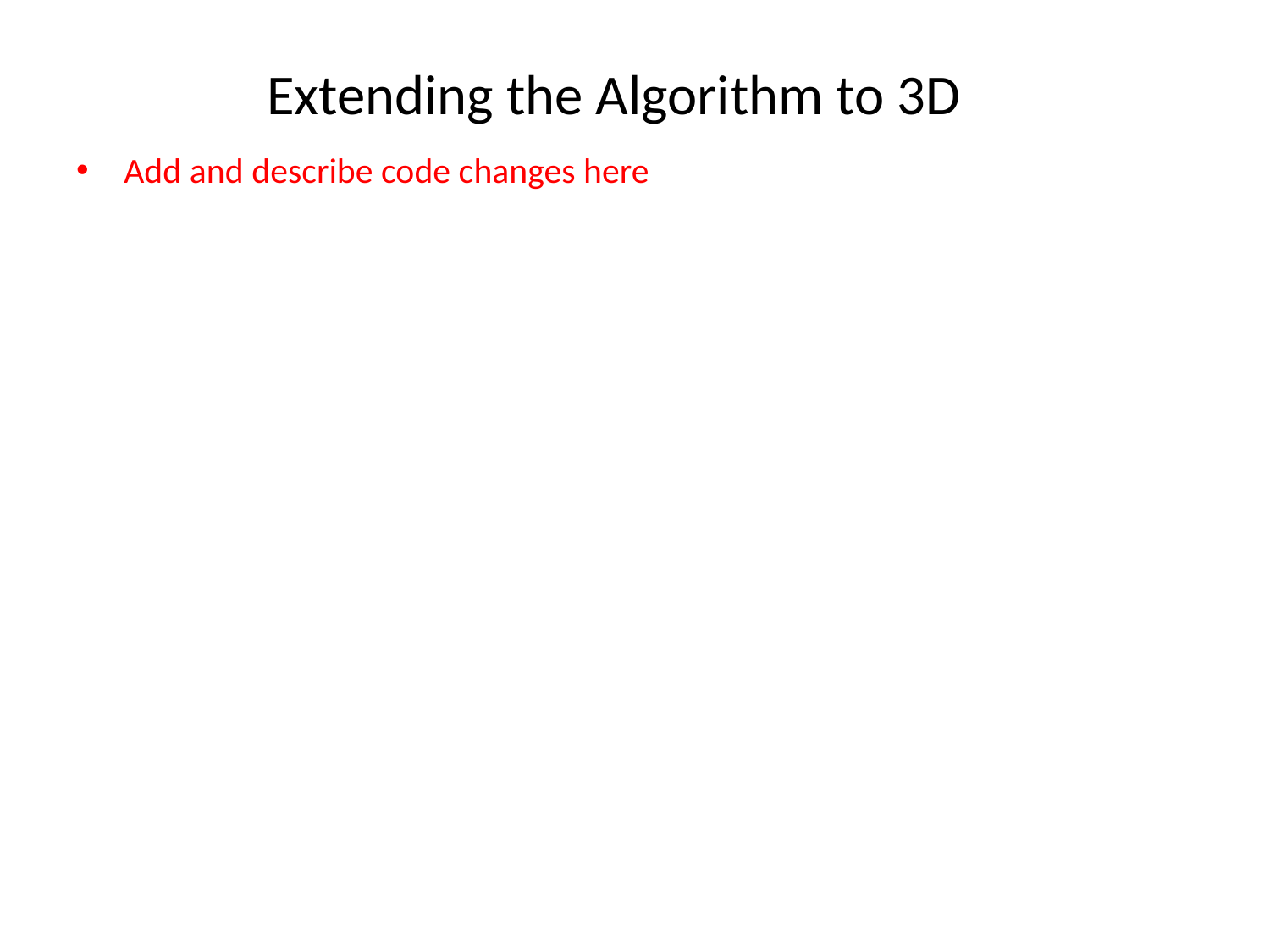

# Extending the Algorithm to 3D
Add and describe code changes here